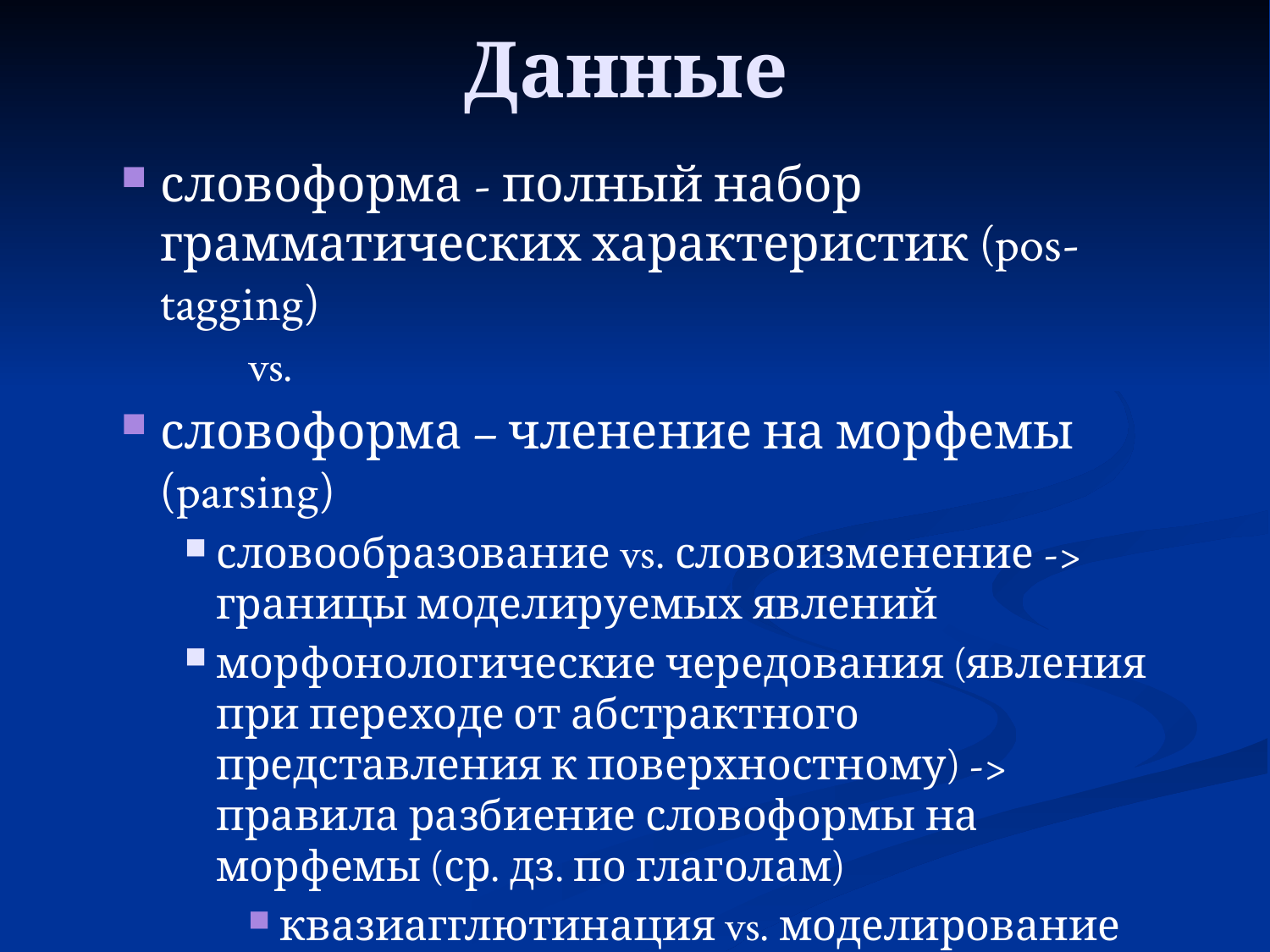

# Данные
словоформа - полный набор грамматических характеристик (pos-tagging)
vs.
словоформа – членение на морфемы (parsing)
словообразование vs. словоизменение -> границы моделируемых явлений
морфонологические чередования (явления при переходе от абстрактного представления к поверхностному) -> правила разбиение словоформы на морфемы (ср. дз. по глаголам)
квазиагглютинация vs. моделирование морфонологических процессов